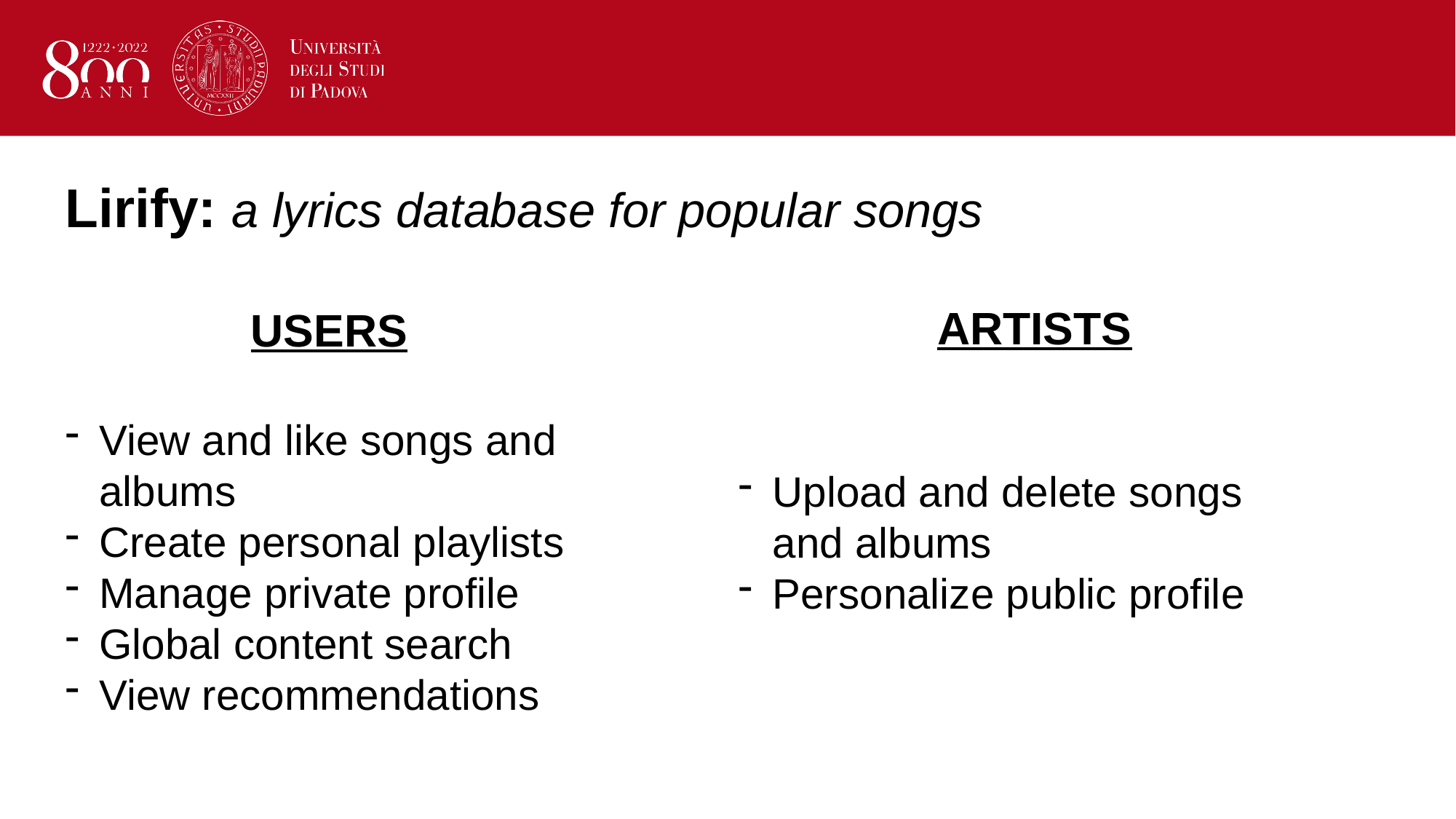

# Lirify: a lyrics database for popular songs
ARTISTS
USERS
View and like songs and albums
Create personal playlists
Manage private profile
Global content search
View recommendations
Upload and delete songs and albums
Personalize public profile